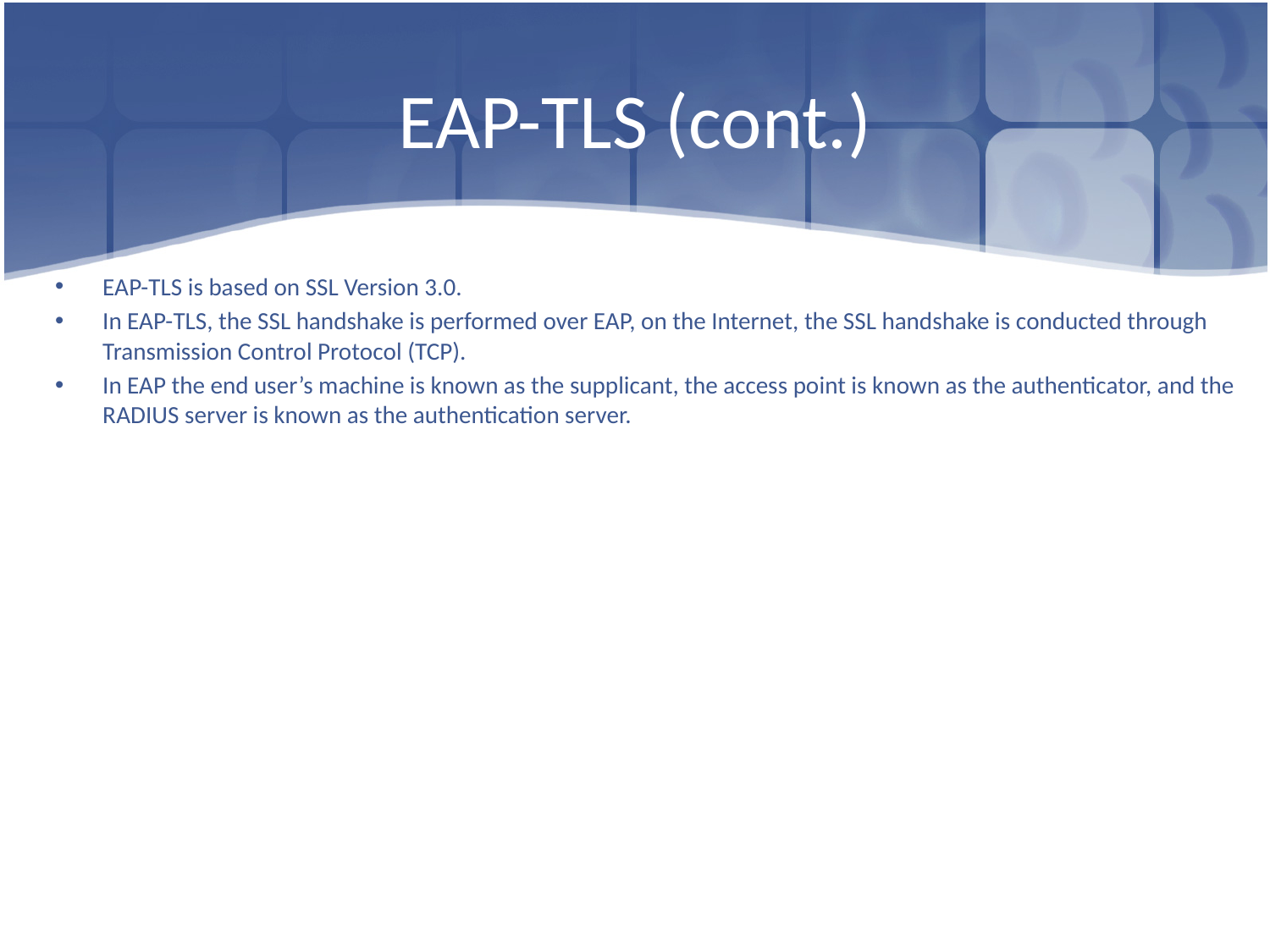

# EAP-TLS (cont.)
EAP-TLS is based on SSL Version 3.0.
In EAP-TLS, the SSL handshake is performed over EAP, on the Internet, the SSL handshake is conducted through Transmission Control Protocol (TCP).
In EAP the end user’s machine is known as the supplicant, the access point is known as the authenticator, and the RADIUS server is known as the authentication server.